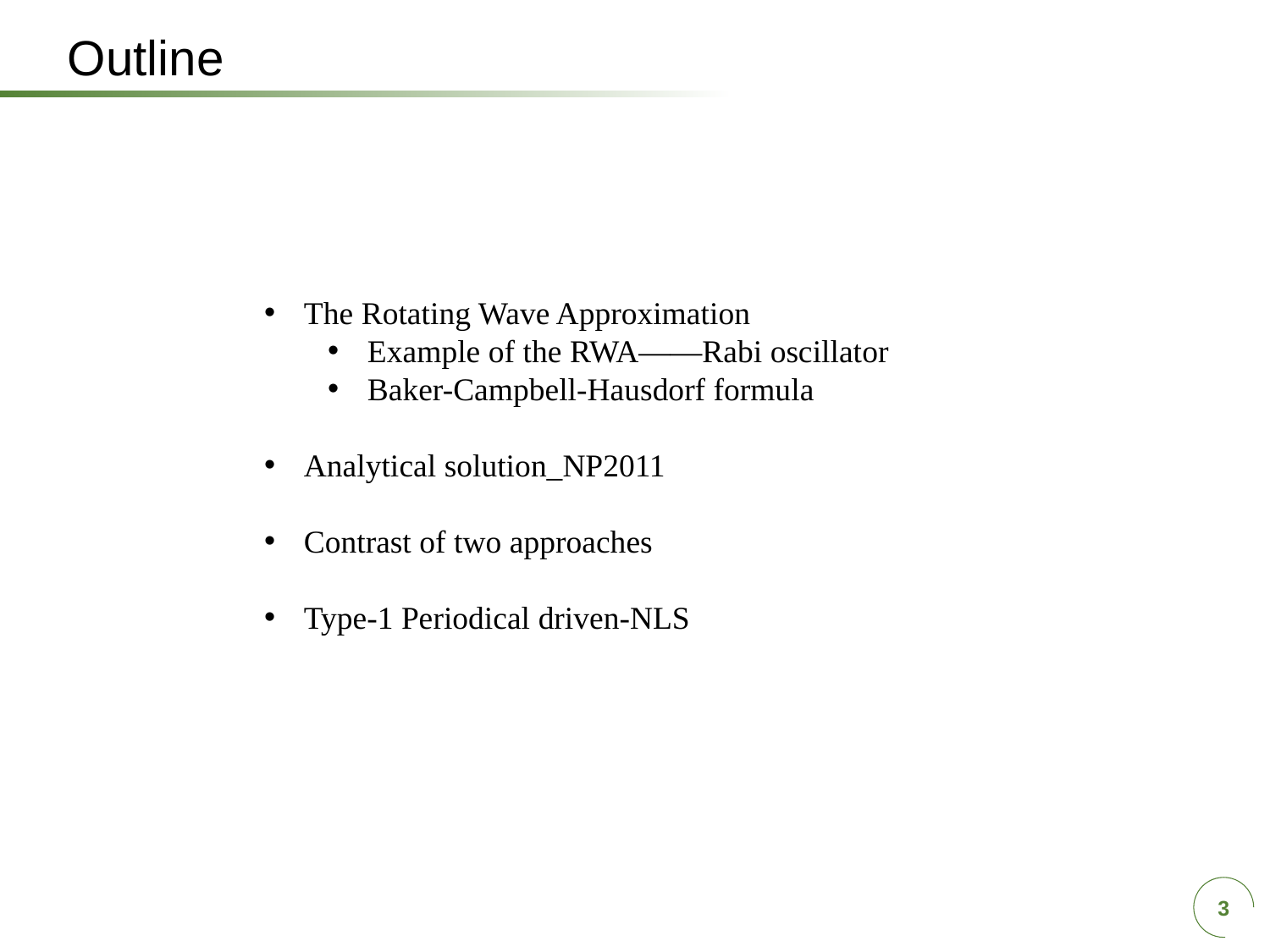

Outline
The Rotating Wave Approximation
Example of the RWA——Rabi oscillator
Baker-Campbell-Hausdorf formula

Analytical solution_NP2011

Contrast of two approaches

Type-1 Periodical driven-NLS